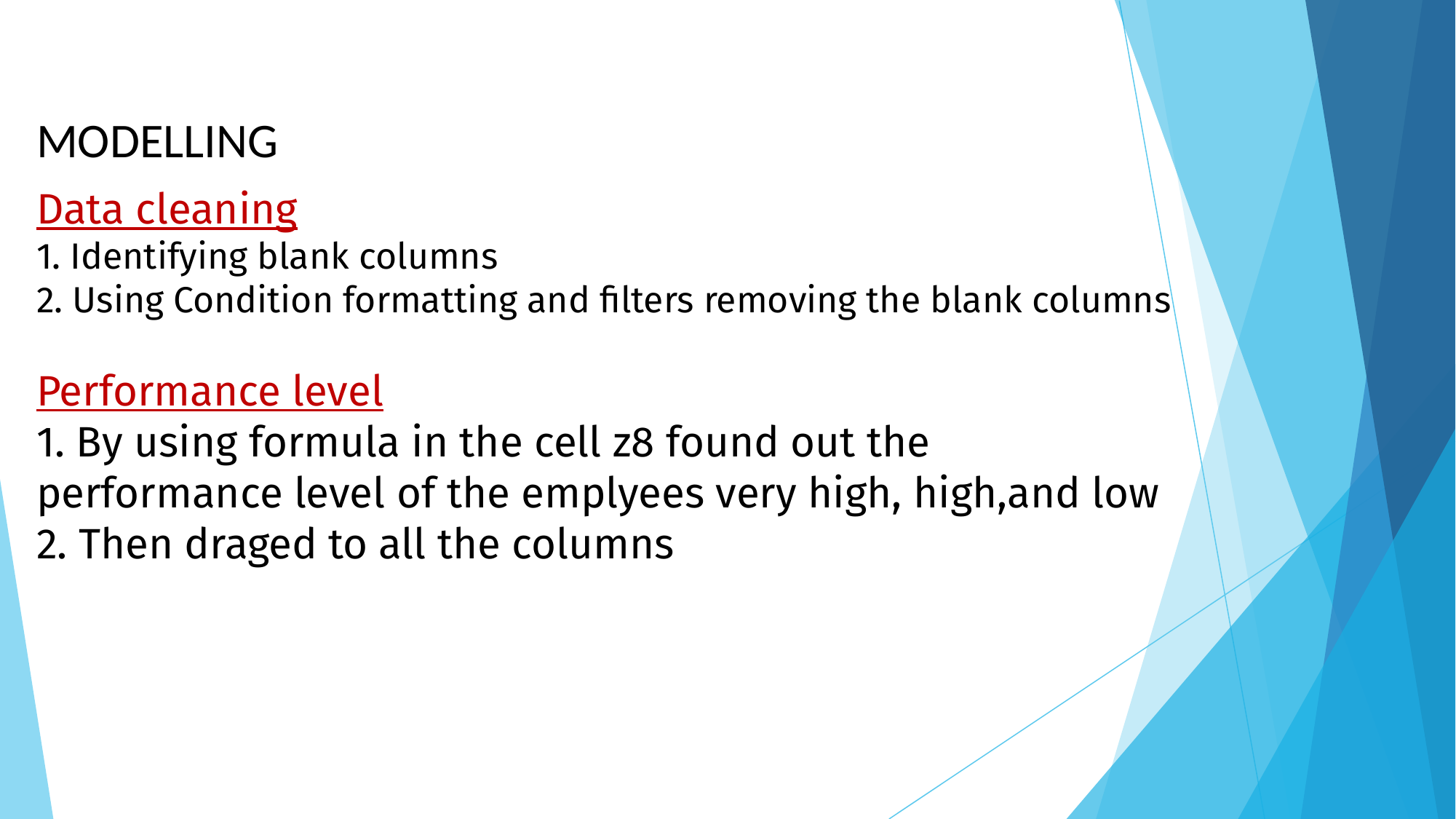

MODELLING
# Data cleaning 1. Identifying blank columns 2. Using Condition formatting and filters removing the blank columns Performance level 1. By using formula in the cell z8 found out the performance level of the emplyees very high, high,and low 2. Then draged to all the columns